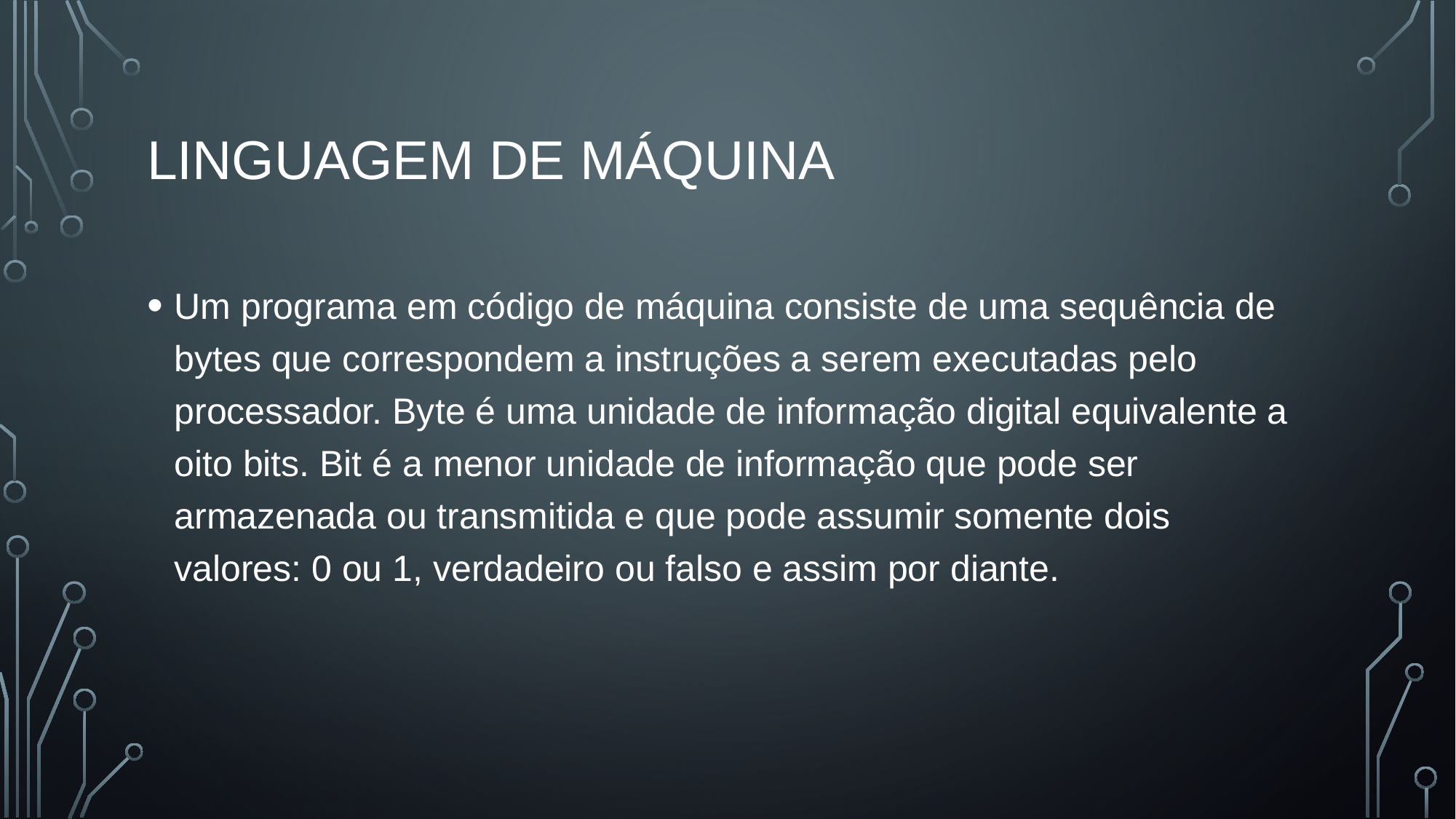

# Linguagem de máquina
Um programa em código de máquina consiste de uma sequência de bytes que correspondem a instruções a serem executadas pelo processador. Byte é uma unidade de informação digital equivalente a oito bits. Bit é a menor unidade de informação que pode ser armazenada ou transmitida e que pode assumir somente dois valores: 0 ou 1, verdadeiro ou falso e assim por diante.